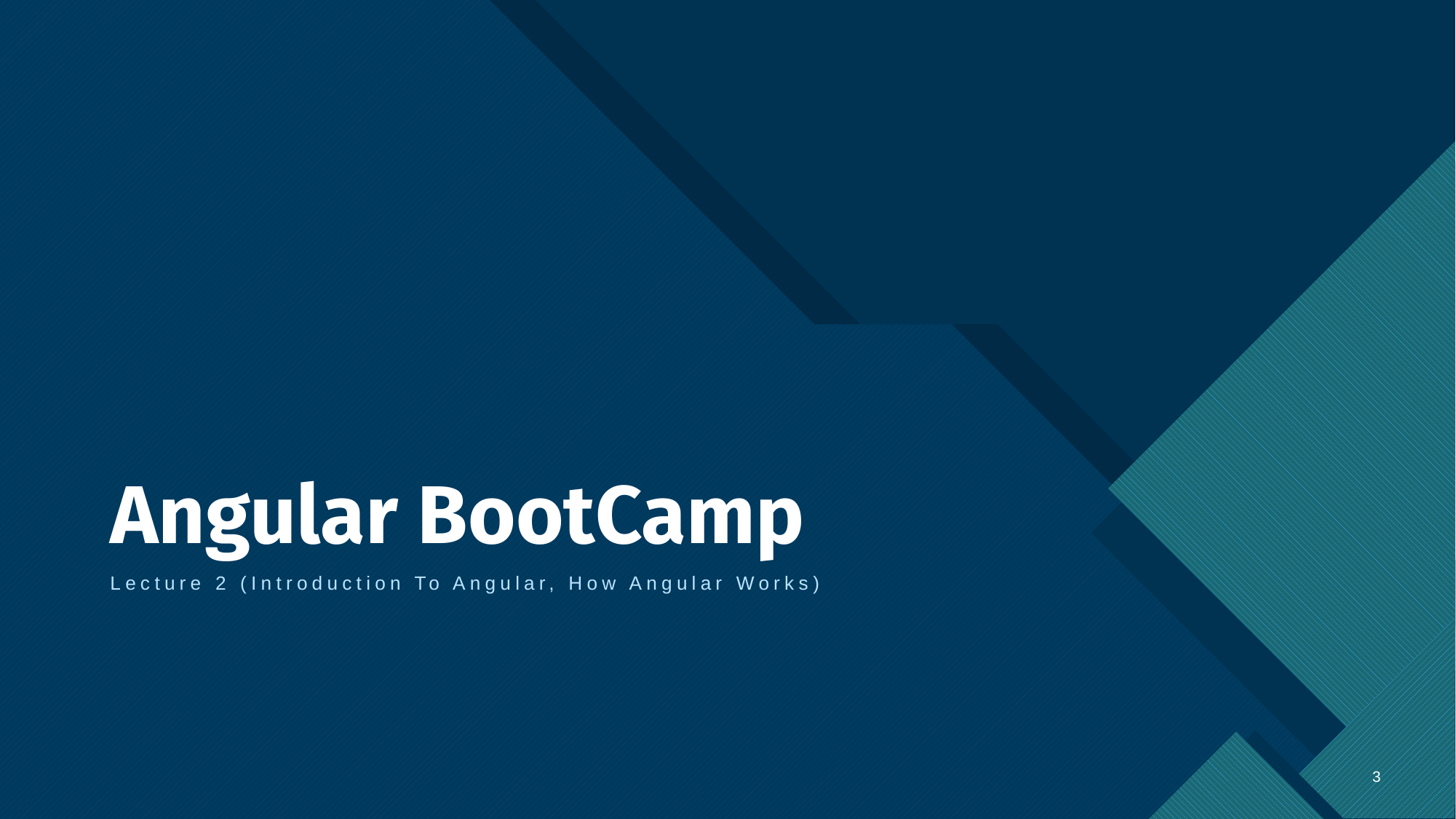

# Angular BootCamp
Lecture 2 (Introduction To Angular, How Angular Works)
3